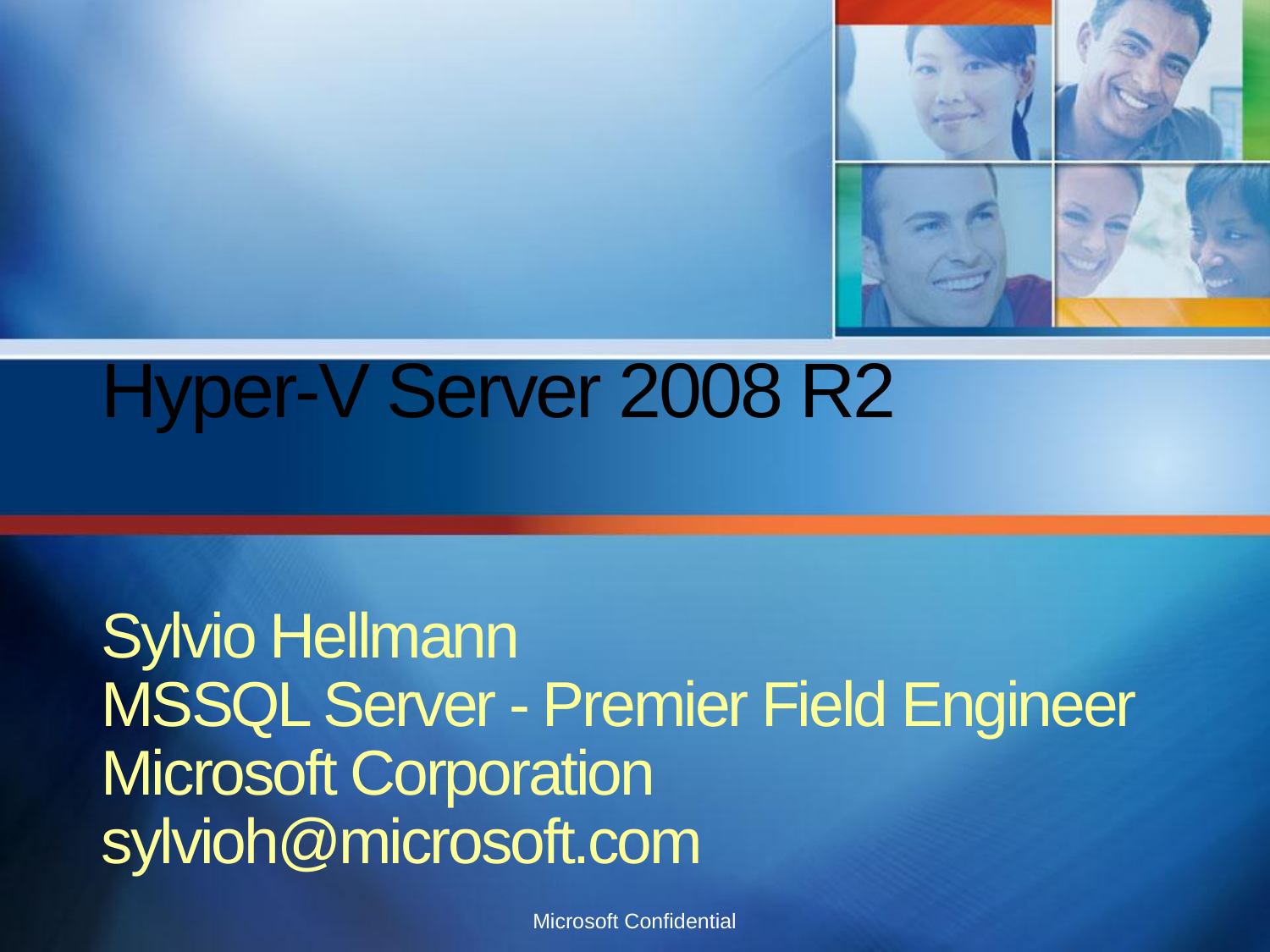

# Hyper-V Server 2008 R2
Sylvio Hellmann
MSSQL Server - Premier Field Engineer
Microsoft Corporation
sylvioh@microsoft.com